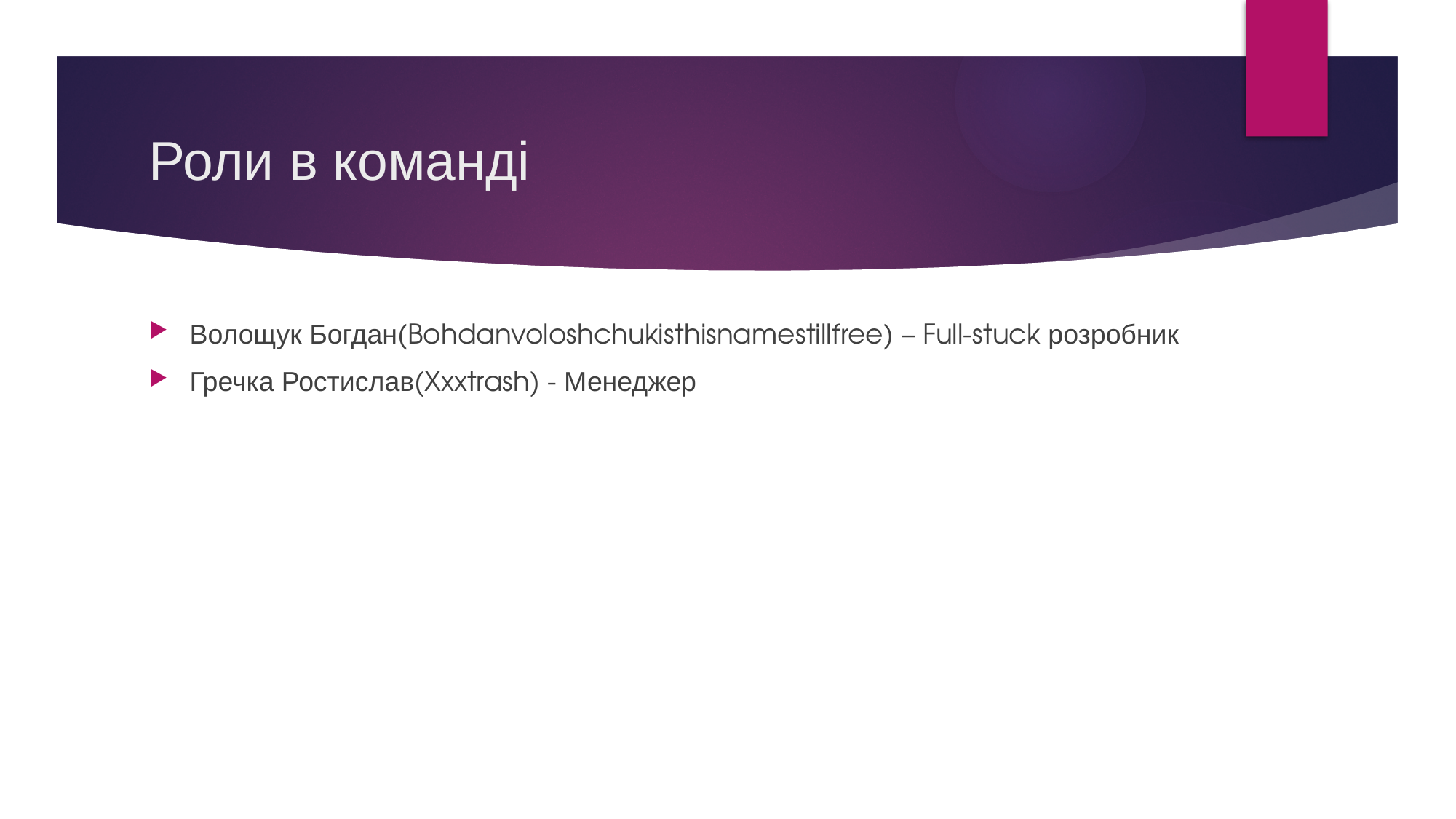

# Роли в команді
Волощук Богдан(Bohdanvoloshchukisthisnamestillfree) – Full-stuck розробник
Гречка Ростислав(Xxxtrash) - Менеджер